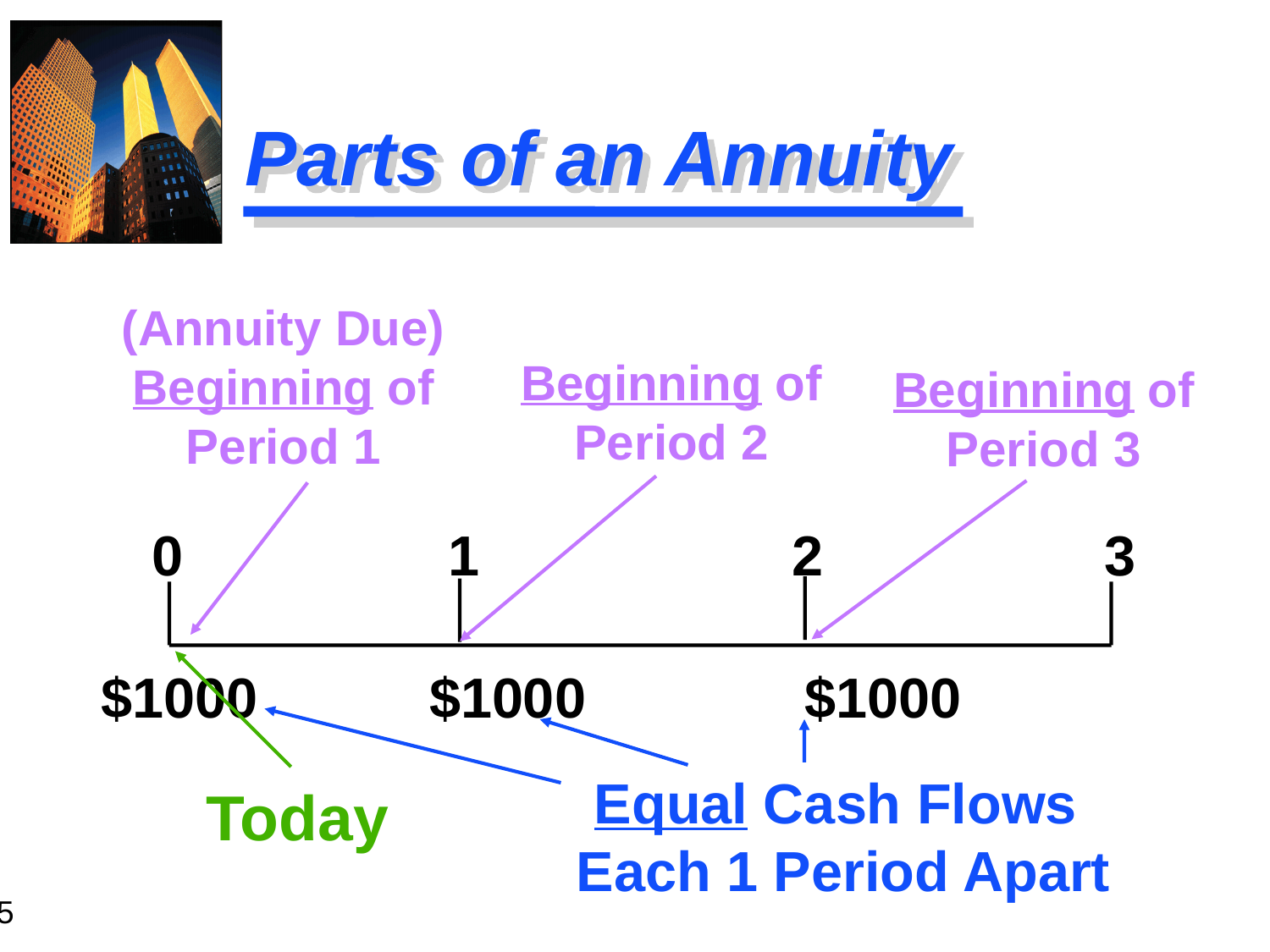

# Parts of an Annuity

Beginning of
Period 2
(Annuity Due)
Beginning of
Period 1

Beginning of
Period 3

0                 1                    2                  3

$1000           $1000              $1000

Equal Cash Flows
Each 1 Period Apart
Today